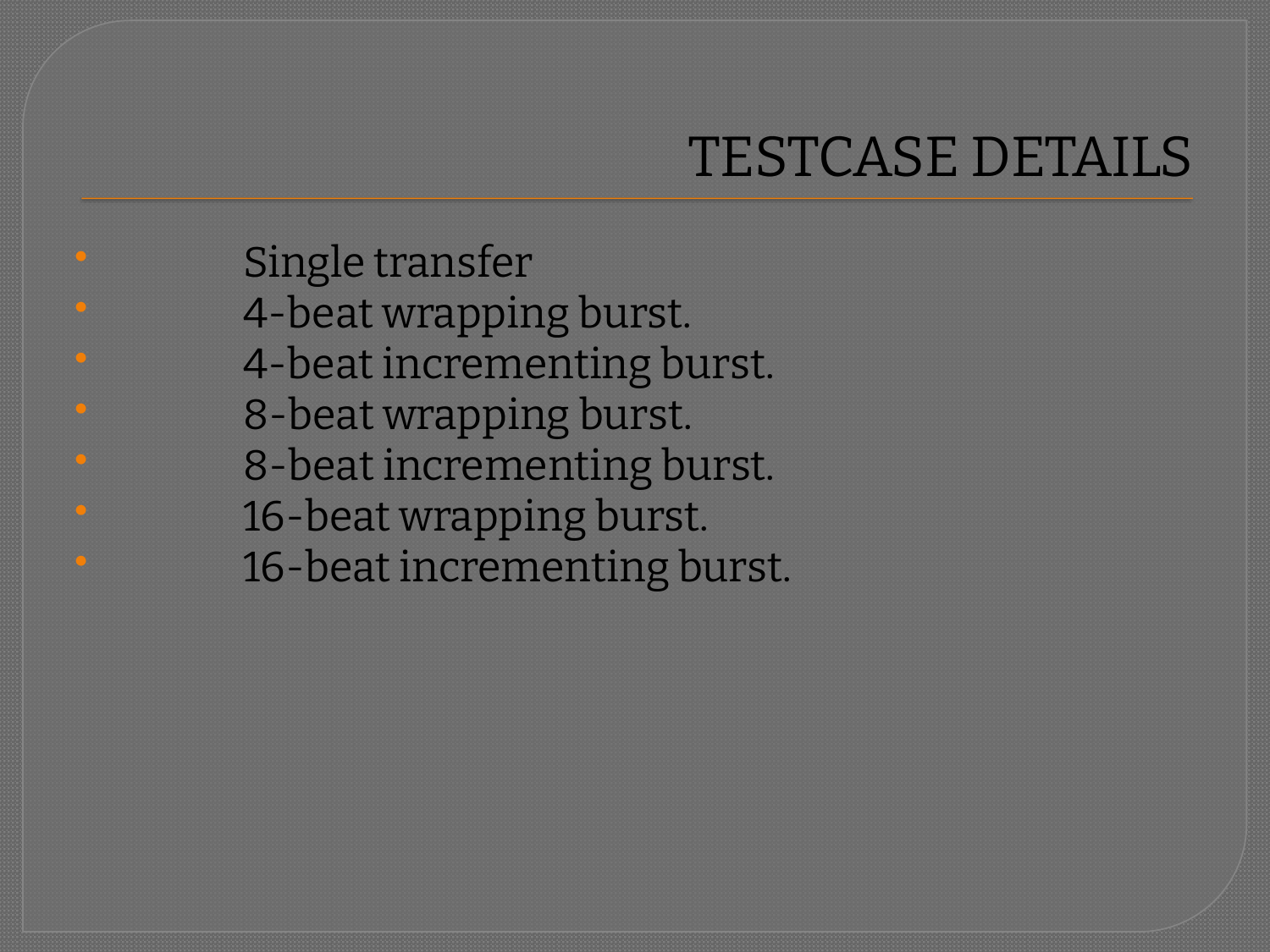

# TESTCASE DETAILS
	Single transfer
	4-beat wrapping burst.
	4-beat incrementing burst.
	8-beat wrapping burst.
 	8-beat incrementing burst.
	16-beat wrapping burst.
	16-beat incrementing burst.